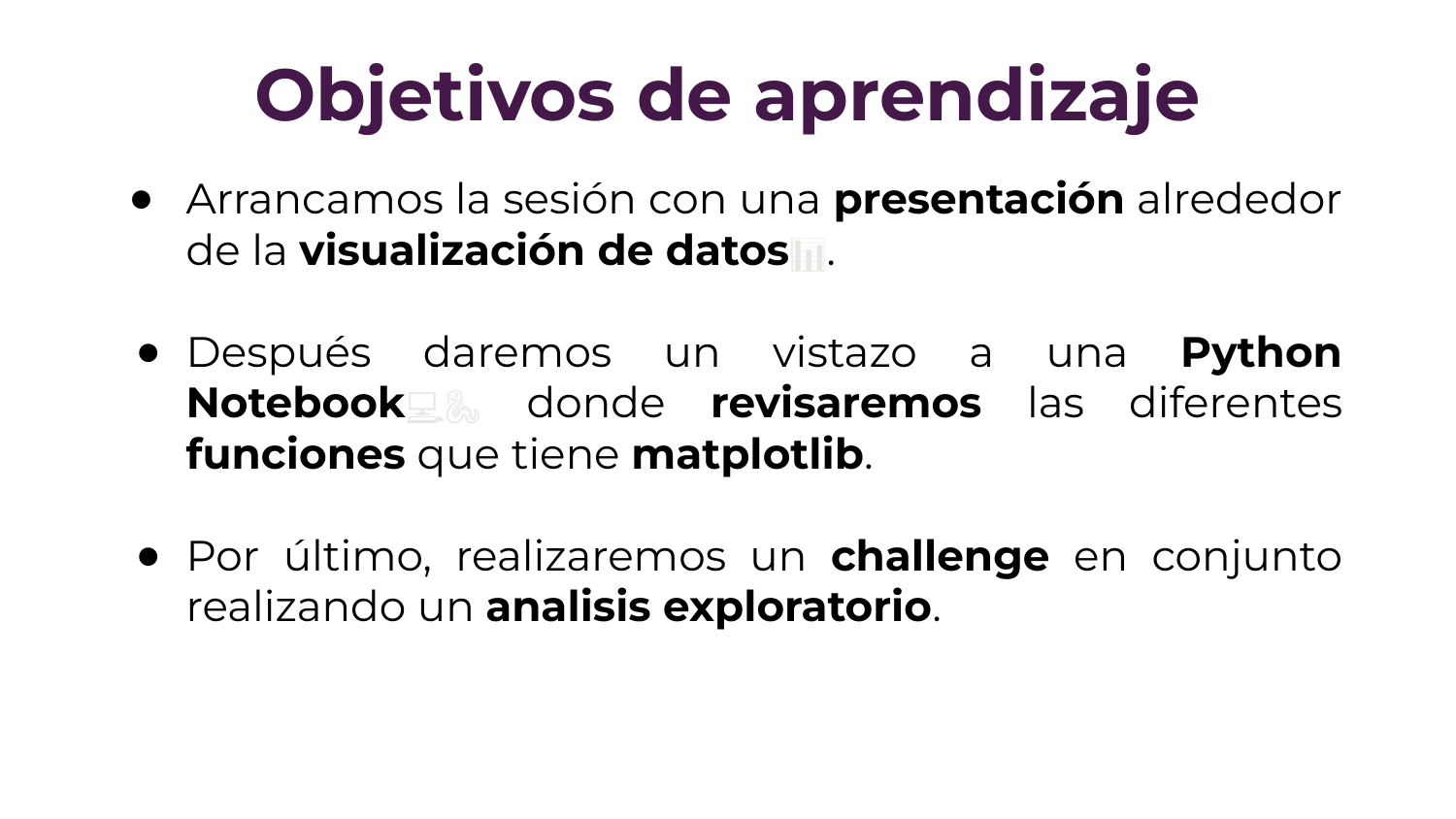

Objetivos de aprendizaje
Arrancamos la sesión con una presentación alrededor de la visualización de datos📊.

Después daremos un vistazo a una Python Notebook💻🐍 donde revisaremos las diferentes funciones que tiene matplotlib.

Por último, realizaremos un challenge en conjunto realizando un analisis exploratorio.